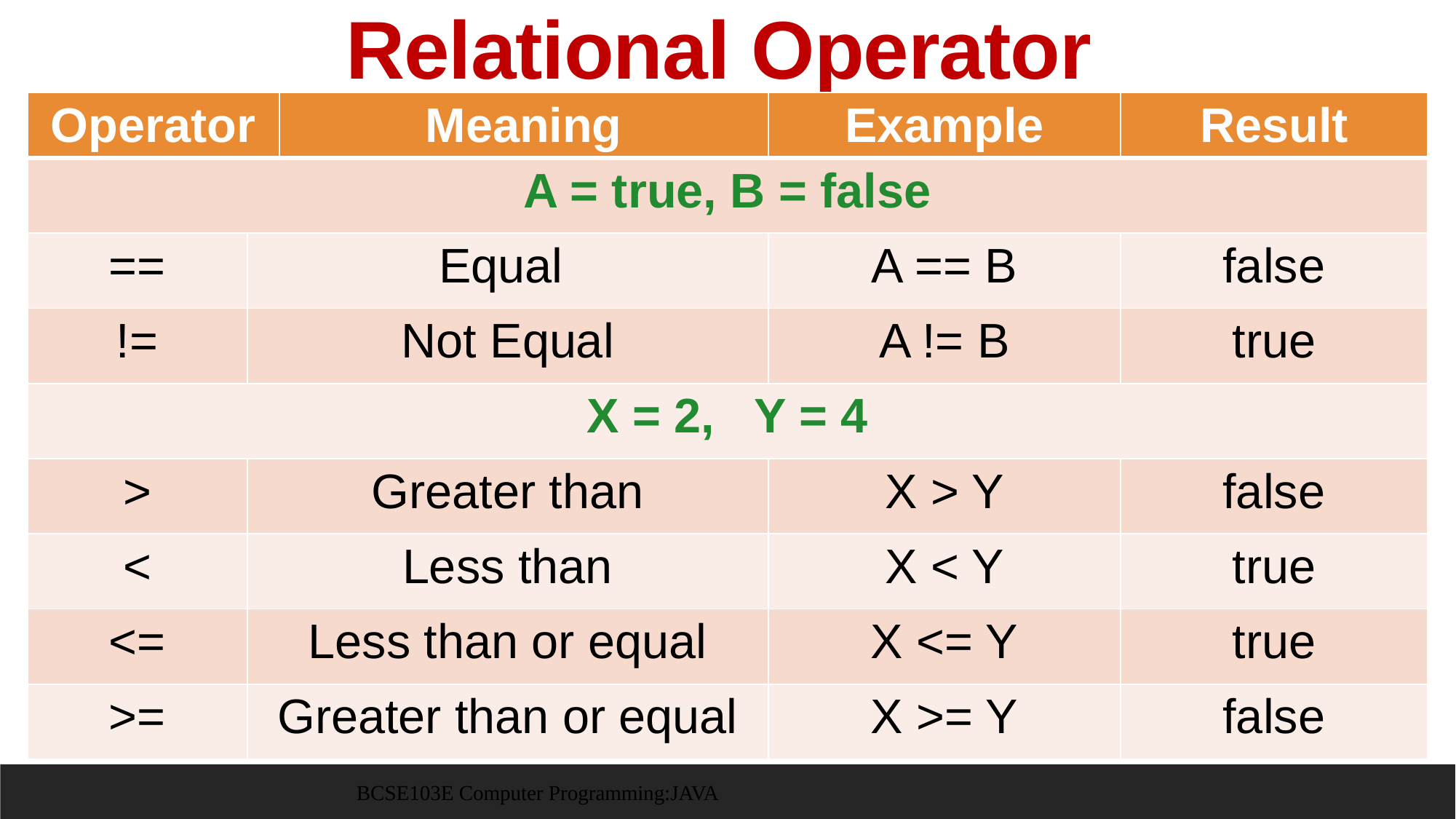

Relational Operator
| Operator | Meaning | Meaning | Example | Result |
| --- | --- | --- | --- | --- |
| A = true, B = false |  |  |  |  |
| == | Equal |  | A == B | false |
| != | Not Equal |  | A != B | true |
| X = 2, Y = 4 |  |  |  |  |
| > | Greater than |  | X > Y | false |
| < | Less than |  | X < Y | true |
| <= | Less than or equal |  | X <= Y | true |
| >= | Greater than or equal |  | X >= Y | false |
BCSE103E Computer Programming:JAVA